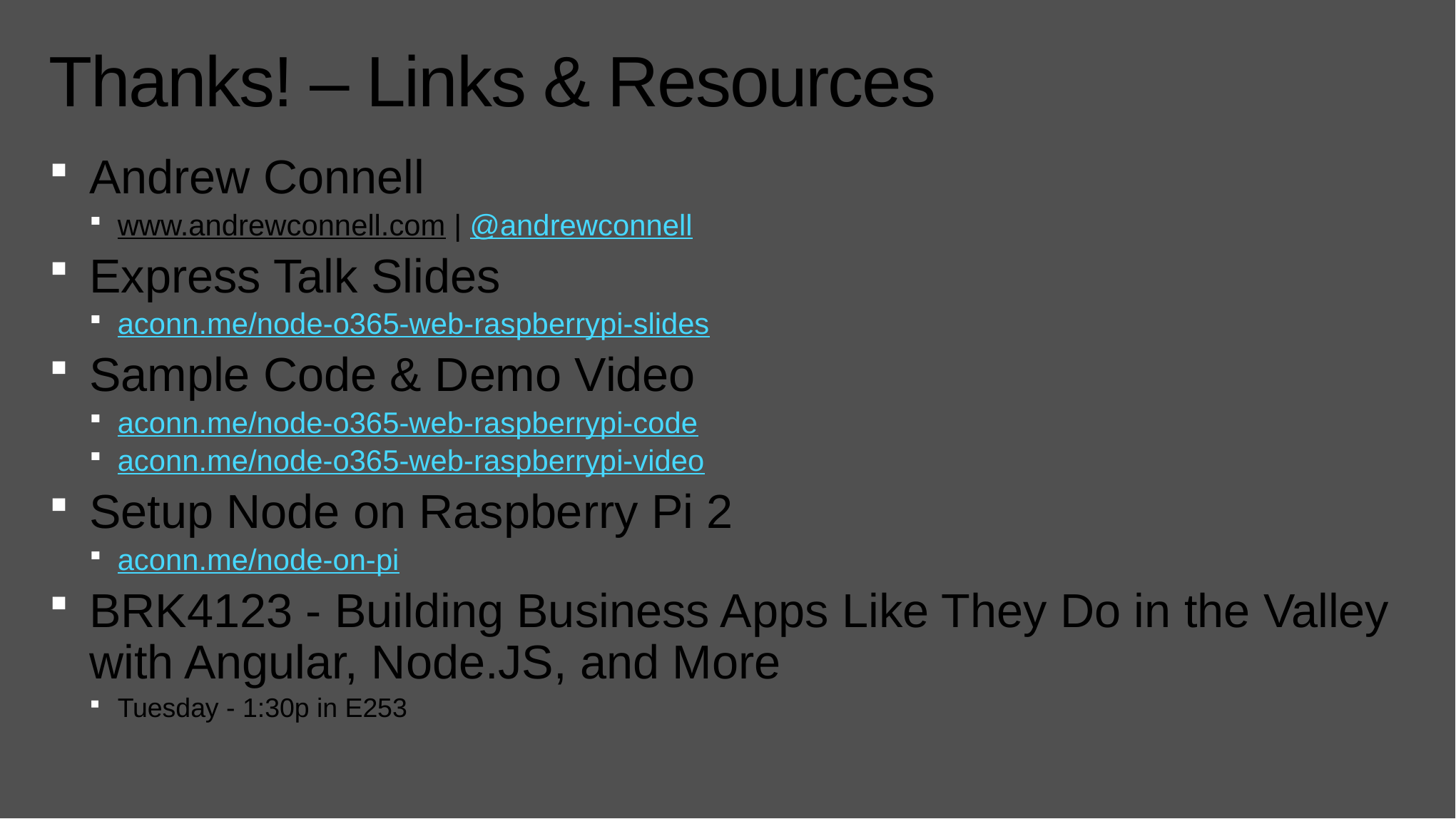

# Thanks! – Links & Resources
Andrew Connell
www.andrewconnell.com | @andrewconnell
Express Talk Slides
aconn.me/node-o365-web-raspberrypi-slides
Sample Code & Demo Video
aconn.me/node-o365-web-raspberrypi-code
aconn.me/node-o365-web-raspberrypi-video
Setup Node on Raspberry Pi 2
aconn.me/node-on-pi
BRK4123 - Building Business Apps Like They Do in the Valley with Angular, Node.JS, and More
Tuesday - 1:30p in E253